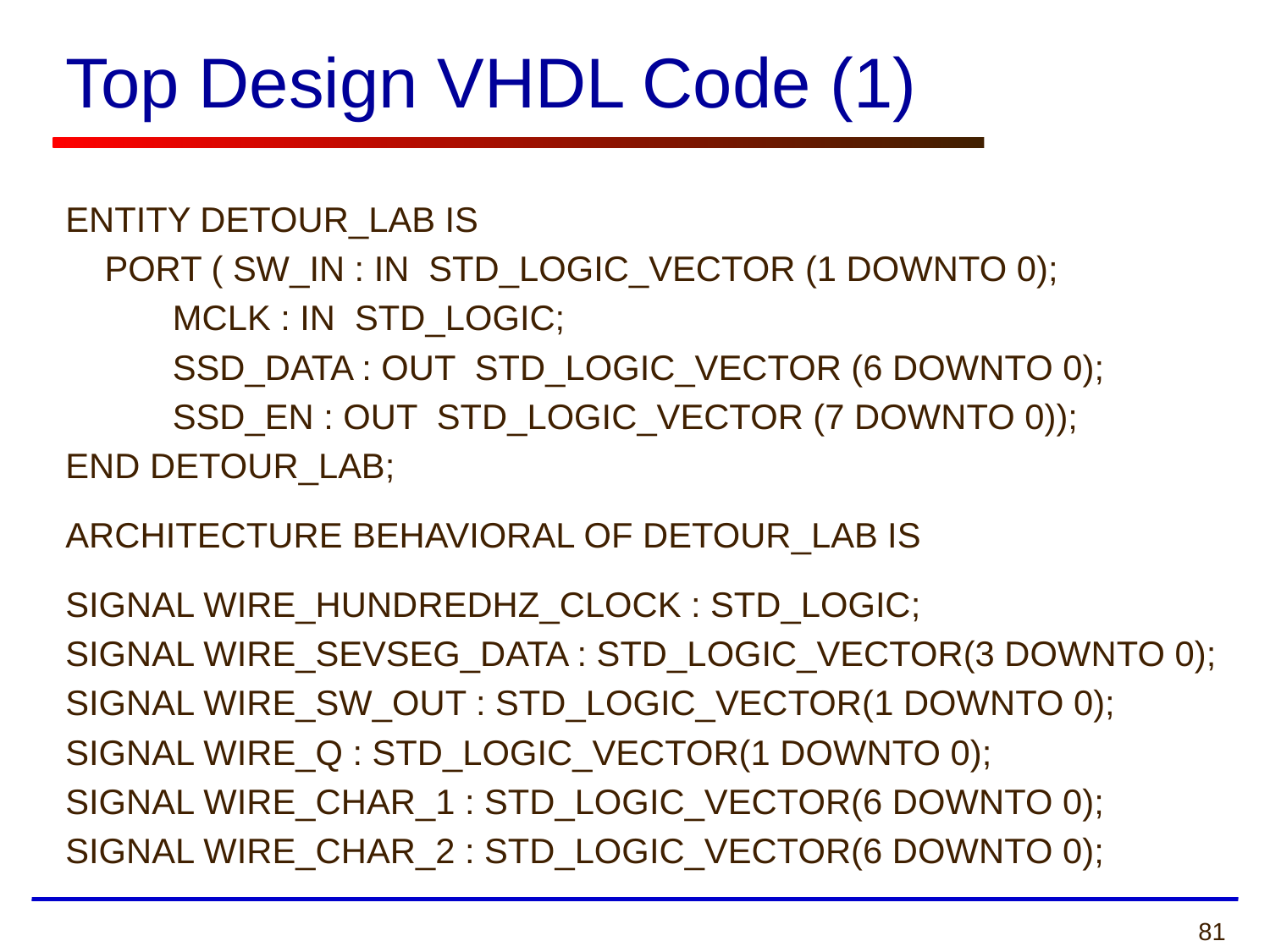

# Top Design VHDL Code (1)
ENTITY DETOUR_LAB IS
    PORT ( SW_IN : IN  STD_LOGIC_VECTOR (1 DOWNTO 0);
           MCLK : IN  STD_LOGIC;
           SSD_DATA : OUT  STD_LOGIC_VECTOR (6 DOWNTO 0);
           SSD_EN : OUT  STD_LOGIC_VECTOR (7 DOWNTO 0));
END DETOUR_LAB;

ARCHITECTURE BEHAVIORAL OF DETOUR_LAB IS

SIGNAL WIRE_HUNDREDHZ_CLOCK : STD_LOGIC;
SIGNAL WIRE_SEVSEG_DATA : STD_LOGIC_VECTOR(3 DOWNTO 0);
SIGNAL WIRE_SW_OUT : STD_LOGIC_VECTOR(1 DOWNTO 0);
SIGNAL WIRE_Q : STD_LOGIC_VECTOR(1 DOWNTO 0);
SIGNAL WIRE_CHAR_1 : STD_LOGIC_VECTOR(6 DOWNTO 0);
SIGNAL WIRE_CHAR_2 : STD_LOGIC_VECTOR(6 DOWNTO 0);